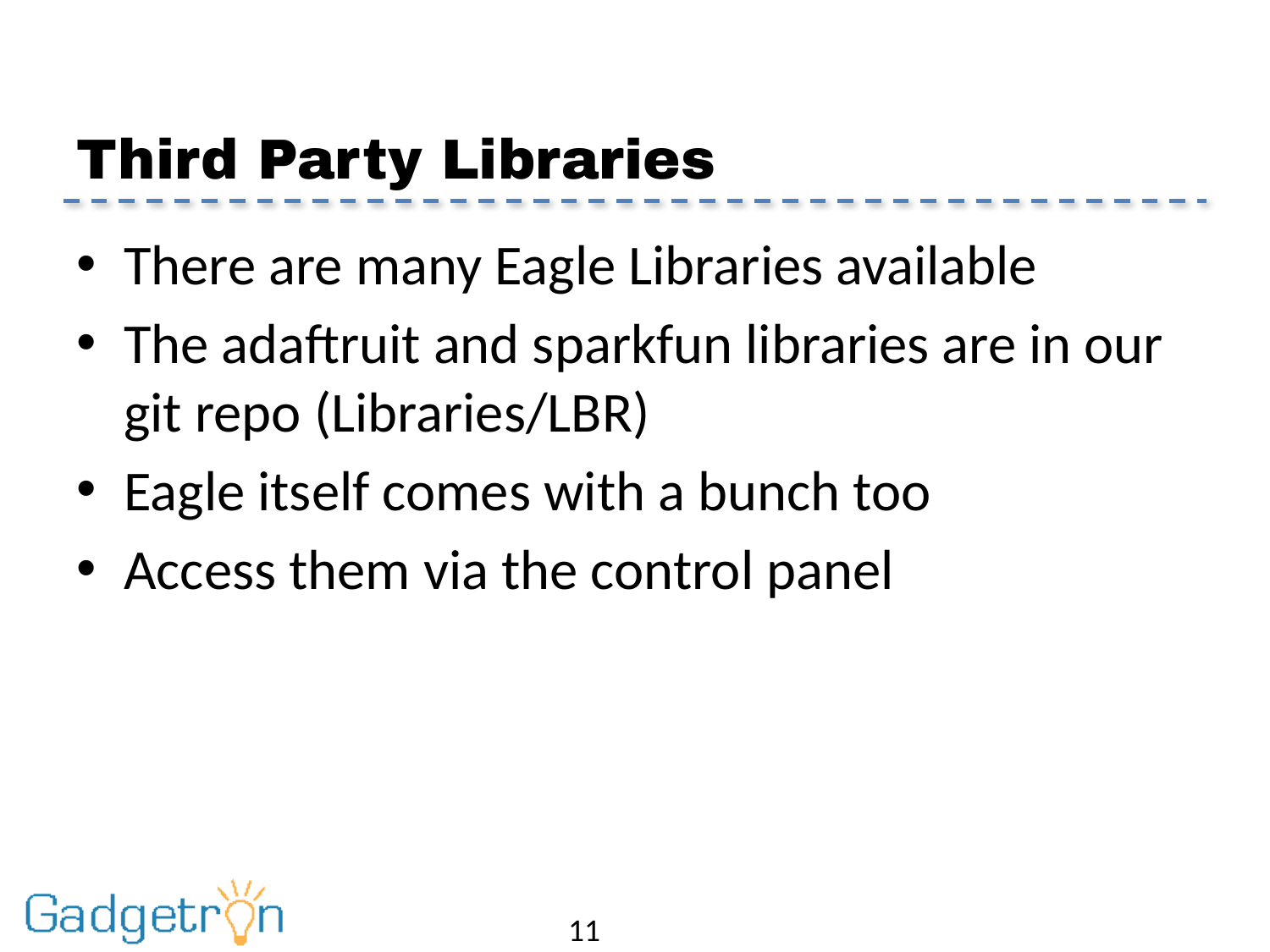

# Third Party Libraries
There are many Eagle Libraries available
The adaftruit and sparkfun libraries are in our git repo (Libraries/LBR)
Eagle itself comes with a bunch too
Access them via the control panel